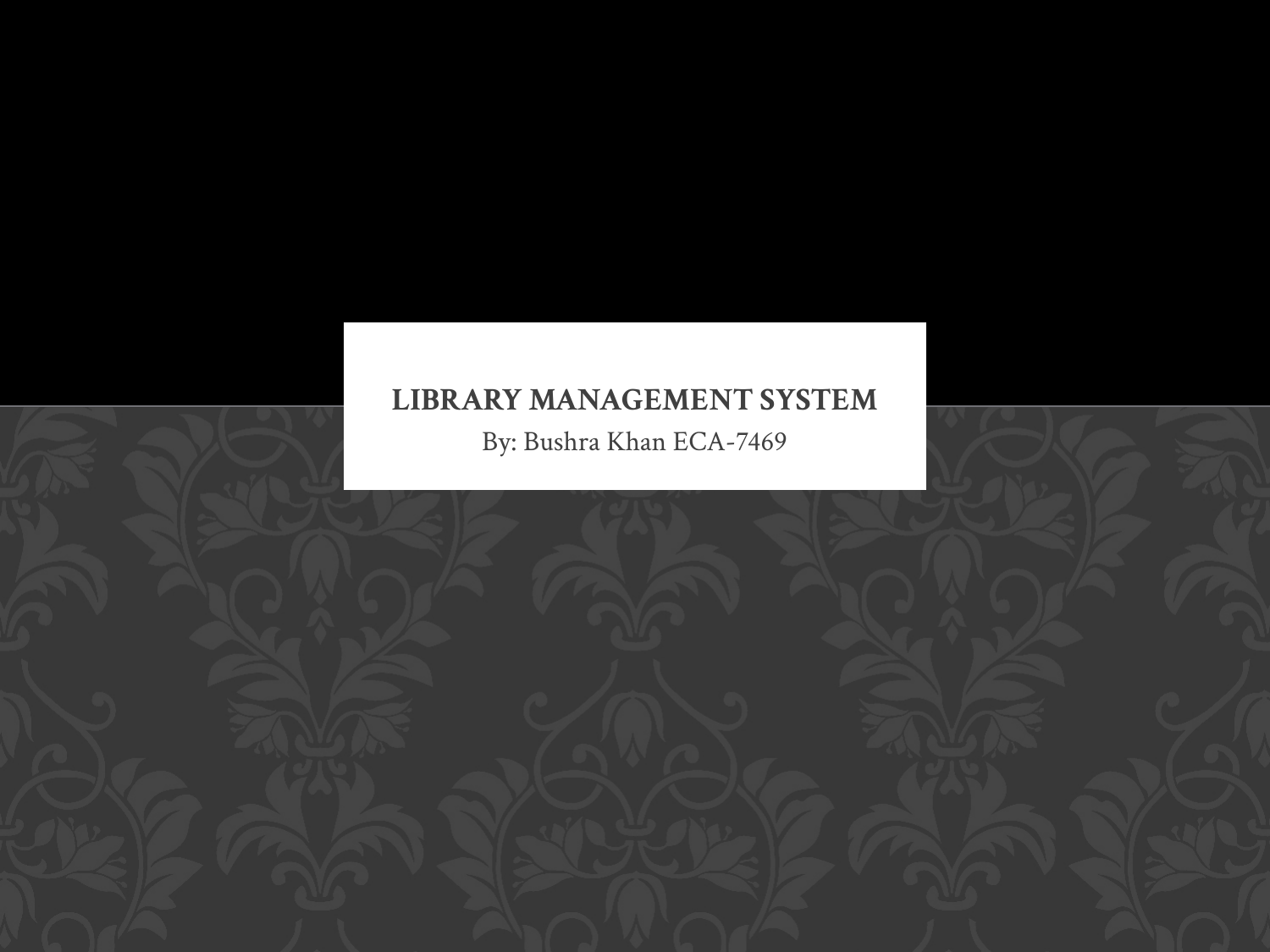

# library management system
By: Bushra Khan ECA-7469